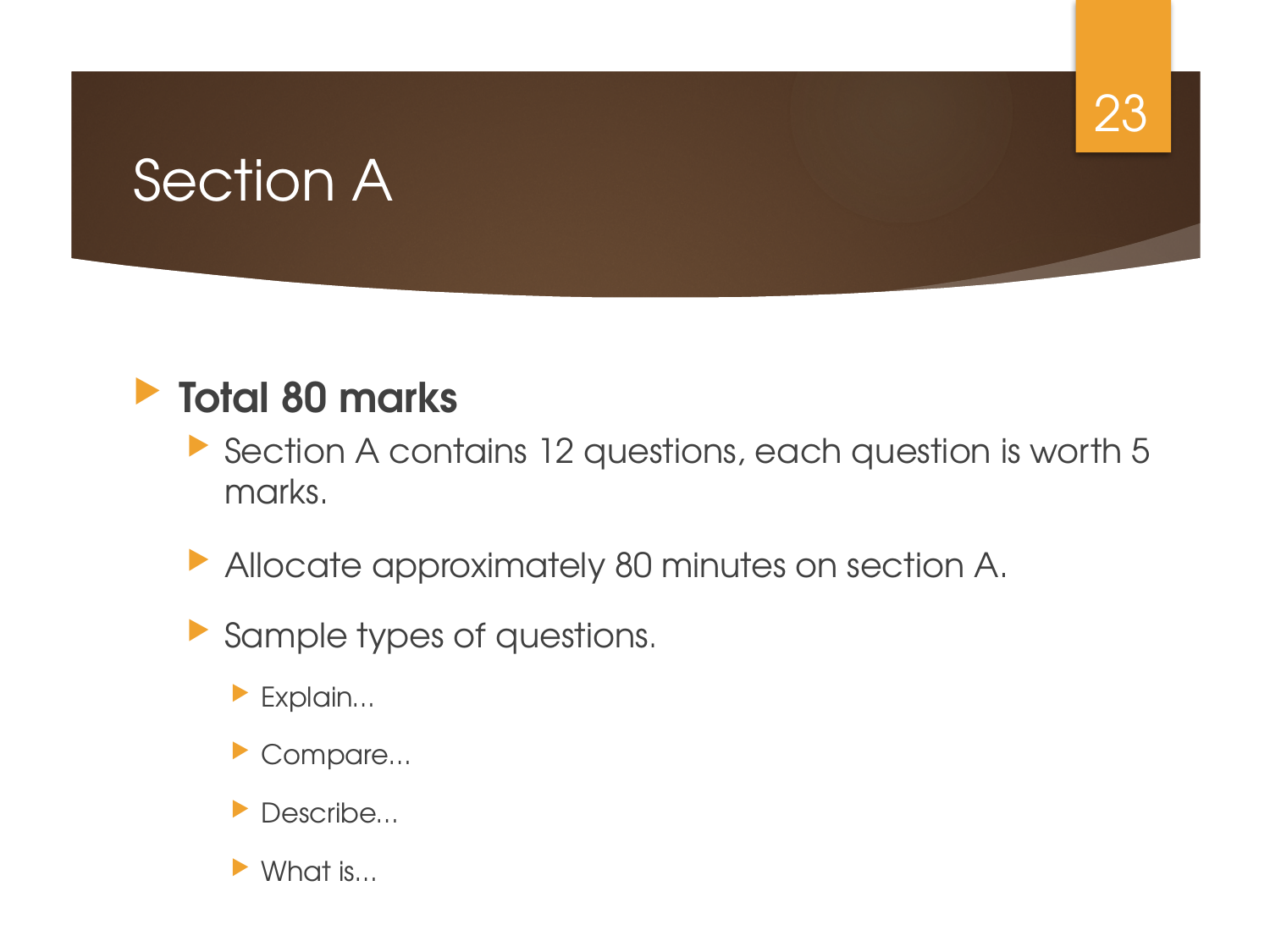

23
# Section A
Total 80 marks
Section A contains 12 questions, each question is worth 5 marks.
Allocate approximately 80 minutes on section A.
Sample types of questions.
Explain…
Compare…
Describe…
What is…